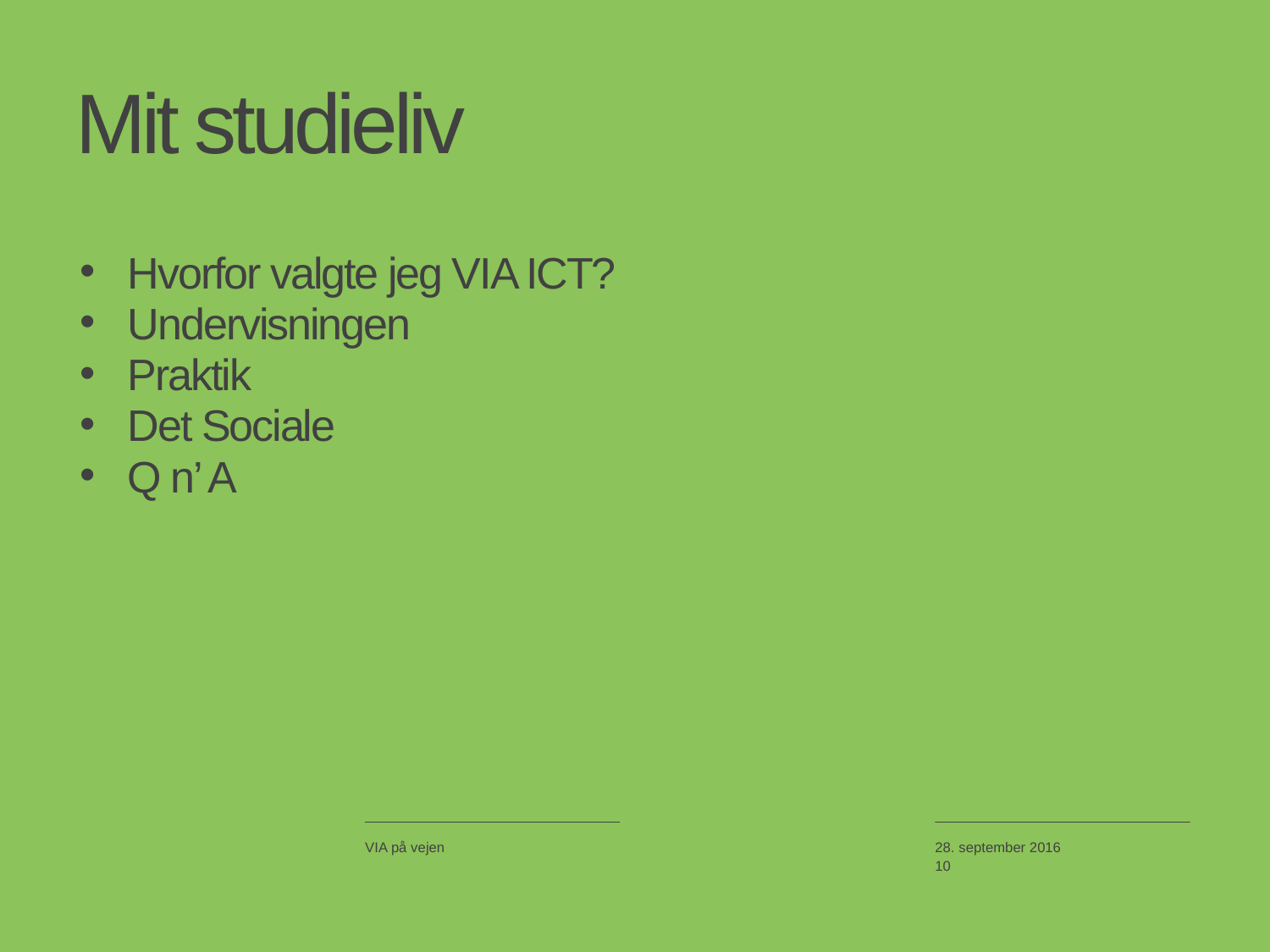

# Mit studieliv
Hvorfor valgte jeg VIA ICT?
Undervisningen
Praktik
Det Sociale
Q n’ A

VIA på vejen
28. september 2016

10